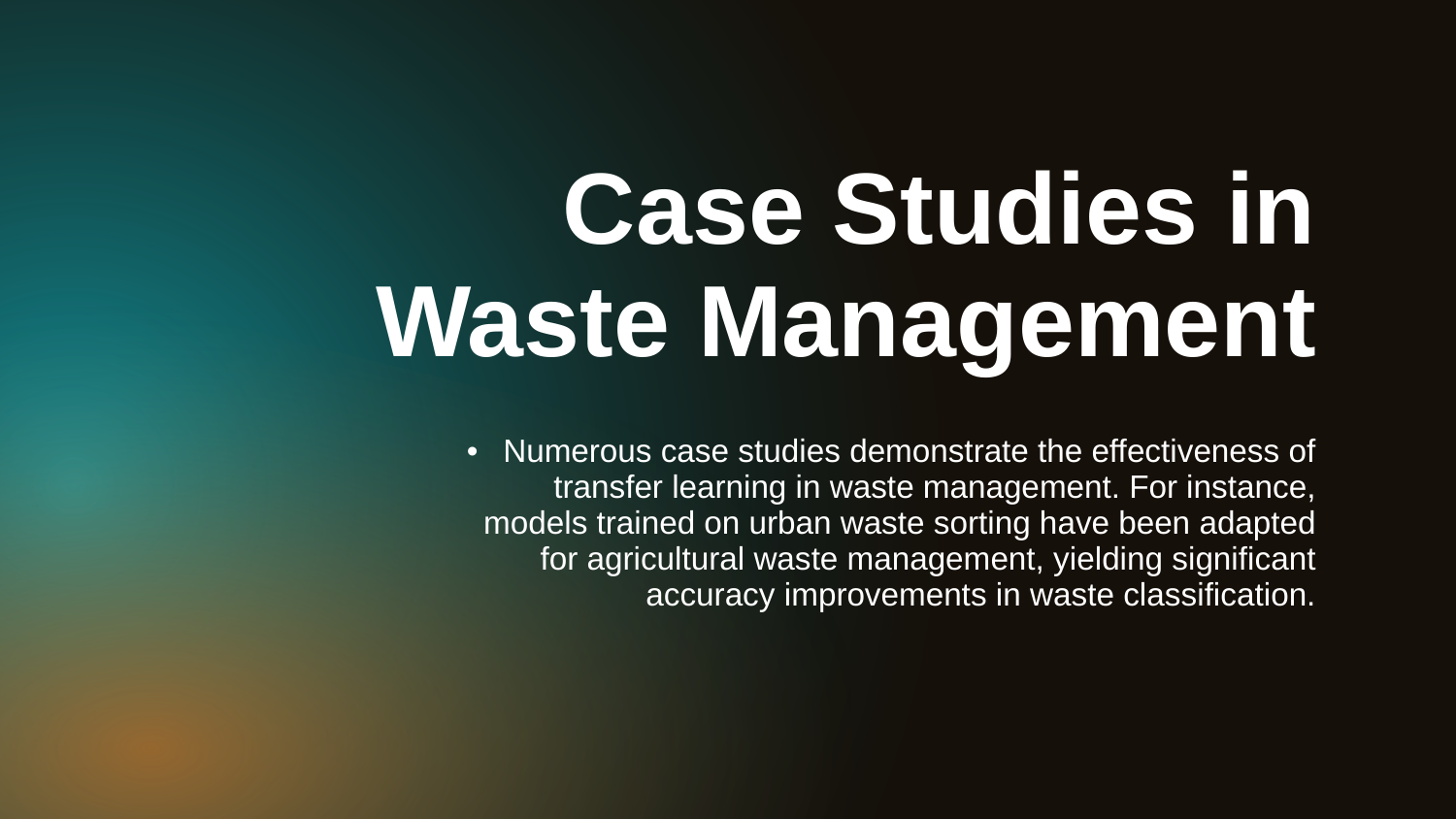

Case Studies in Waste Management
# Numerous case studies demonstrate the effectiveness of transfer learning in waste management. For instance, models trained on urban waste sorting have been adapted for agricultural waste management, yielding significant accuracy improvements in waste classification.